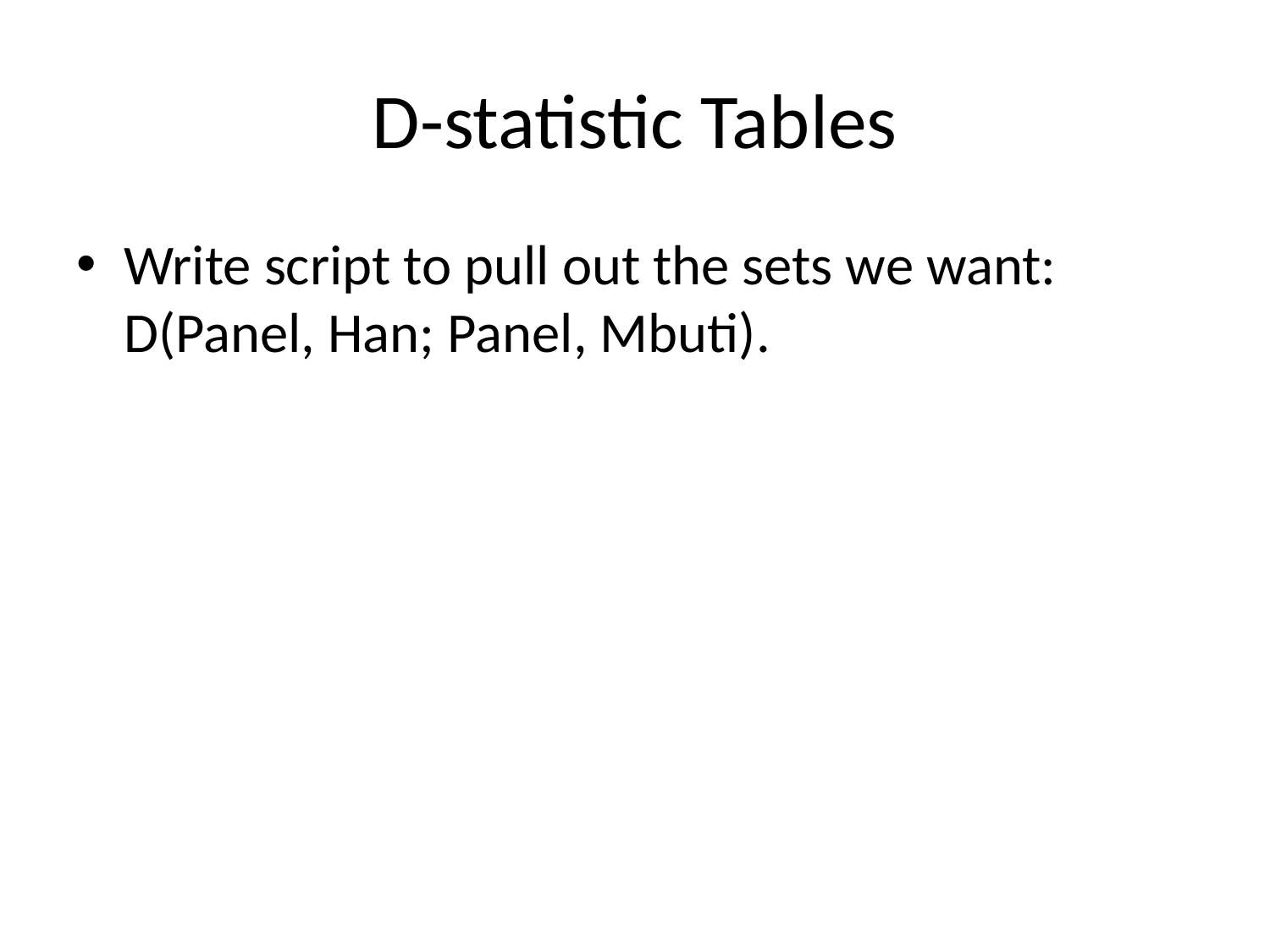

# D-statistic Tables
Write script to pull out the sets we want: D(Panel, Han; Panel, Mbuti).